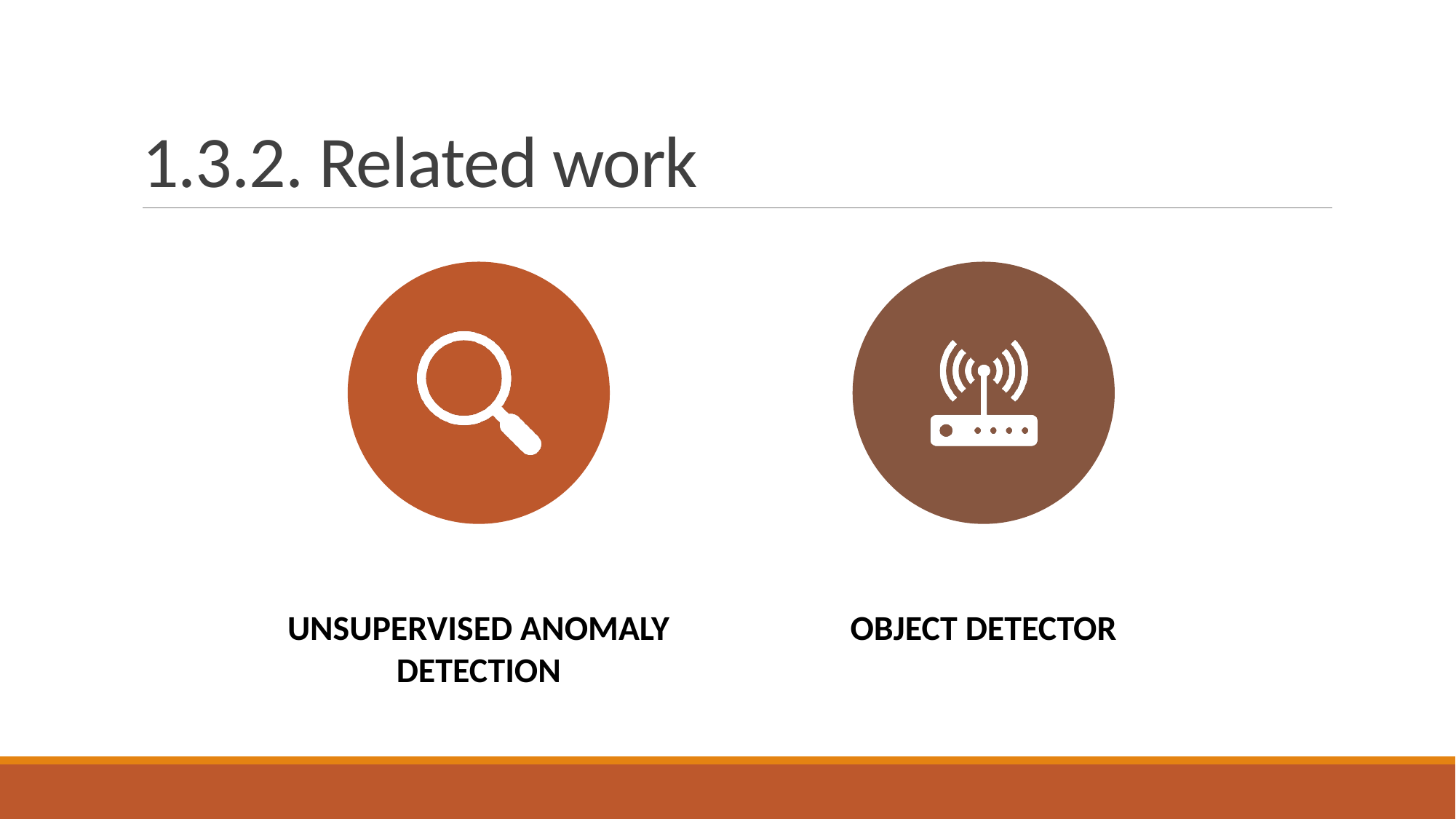

# 1.3.2. Related work
Unsupervised anomaly detection
Object detector